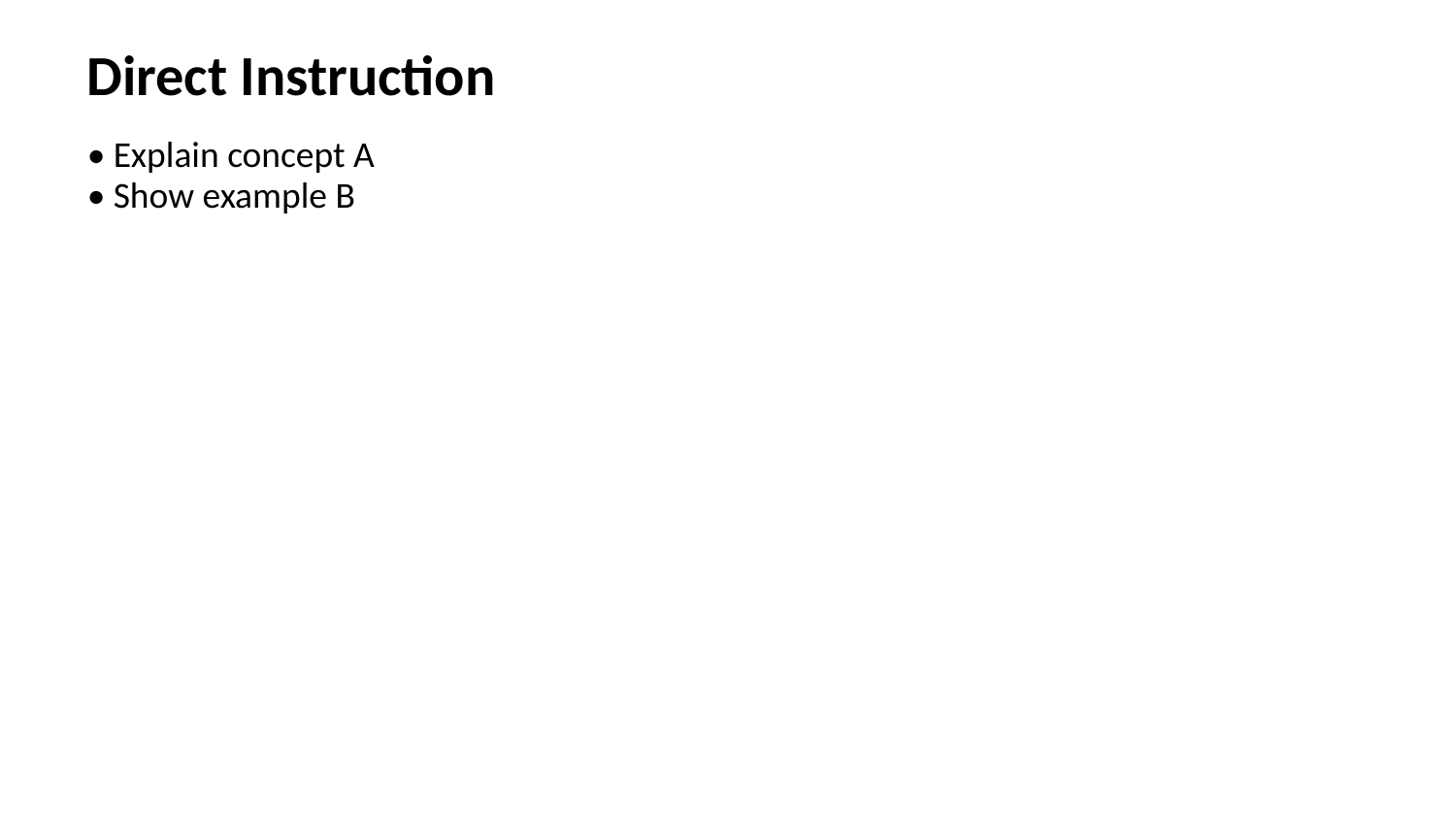

Direct Instruction
• Explain concept A
• Show example B